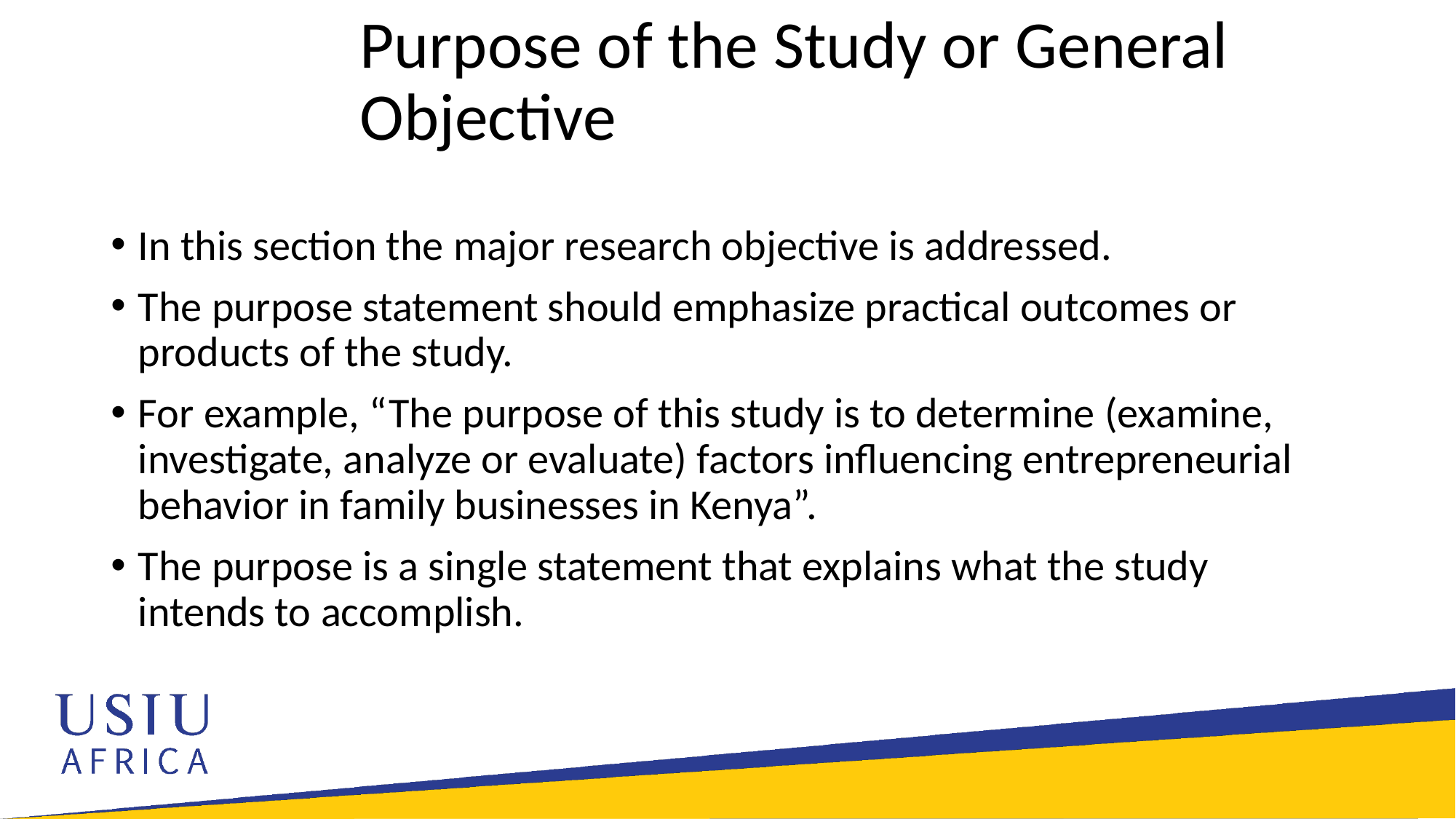

# Purpose of the Study or General Objective
In this section the major research objective is addressed.
The purpose statement should emphasize practical outcomes or products of the study.
For example, “The purpose of this study is to determine (examine, investigate, analyze or evaluate) factors influencing entrepreneurial behavior in family businesses in Kenya”.
The purpose is a single statement that explains what the study intends to accomplish.